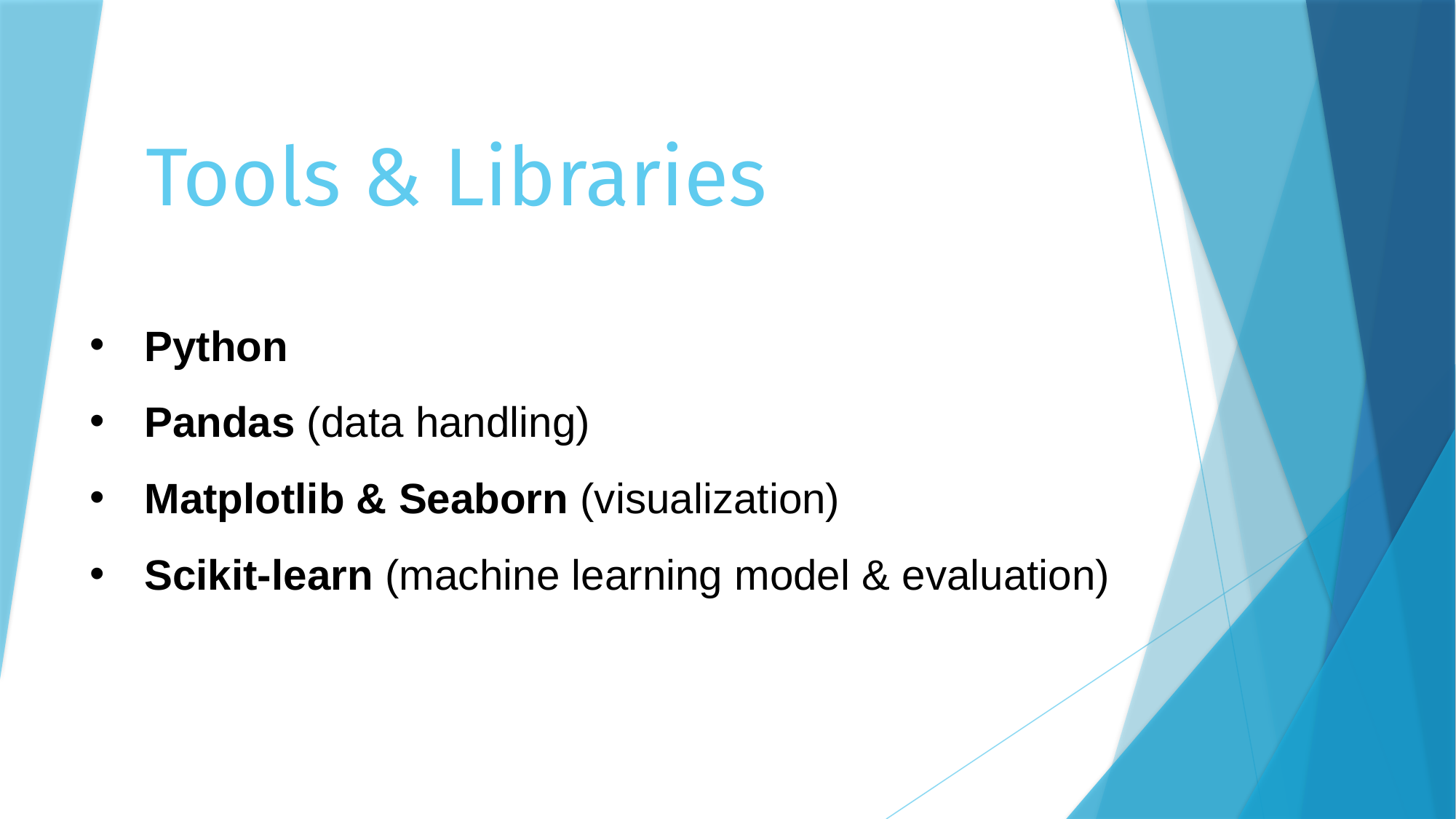

# Tools & Libraries
Python
Pandas (data handling)
Matplotlib & Seaborn (visualization)
Scikit-learn (machine learning model & evaluation)